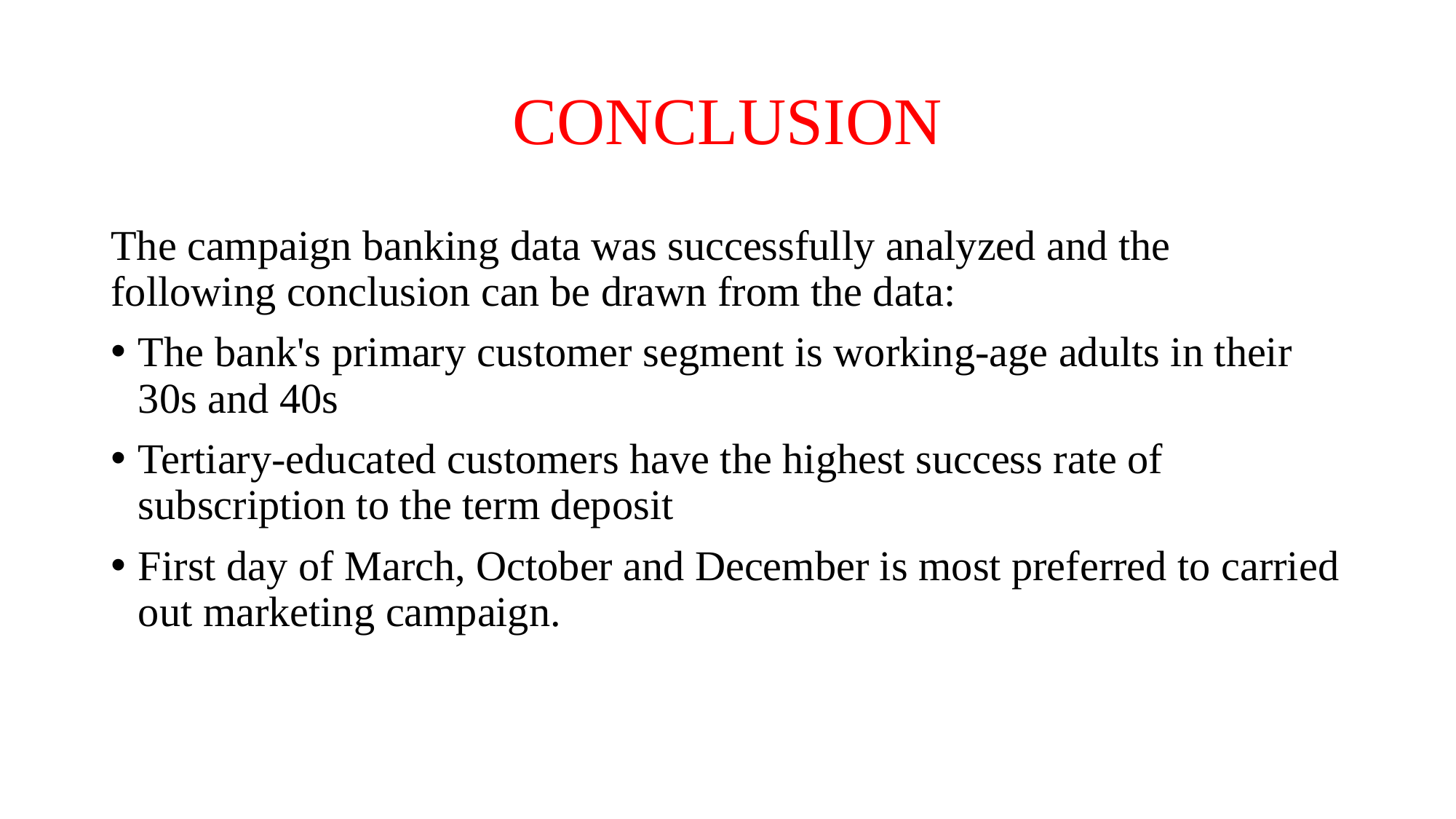

# CONCLUSION
The campaign banking data was successfully analyzed and the following conclusion can be drawn from the data:
The bank's primary customer segment is working-age adults in their 30s and 40s
Tertiary-educated customers have the highest success rate of subscription to the term deposit
First day of March, October and December is most preferred to carried out marketing campaign.